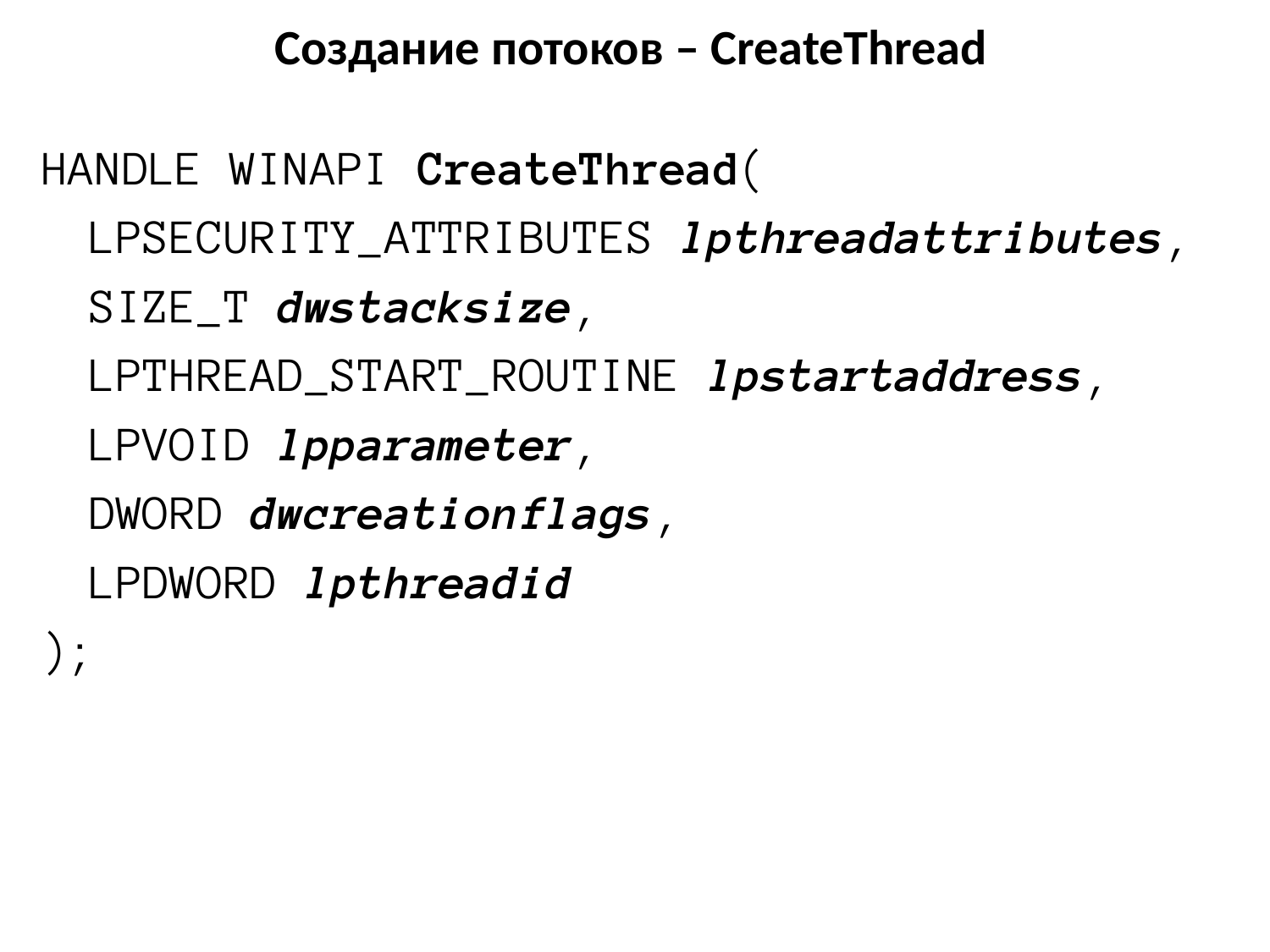

# Создание потоков – CreateThread
HANDLE WINAPI CreateThread(
	LPSECURITY_ATTRIBUTES lpthreadattributes,
	SIZE_T dwstacksize,
	LPTHREAD_START_ROUTINE lpstartaddress,
	LPVOID lpparameter,
	DWORD dwcreationflags,
	LPDWORD lpthreadid
);